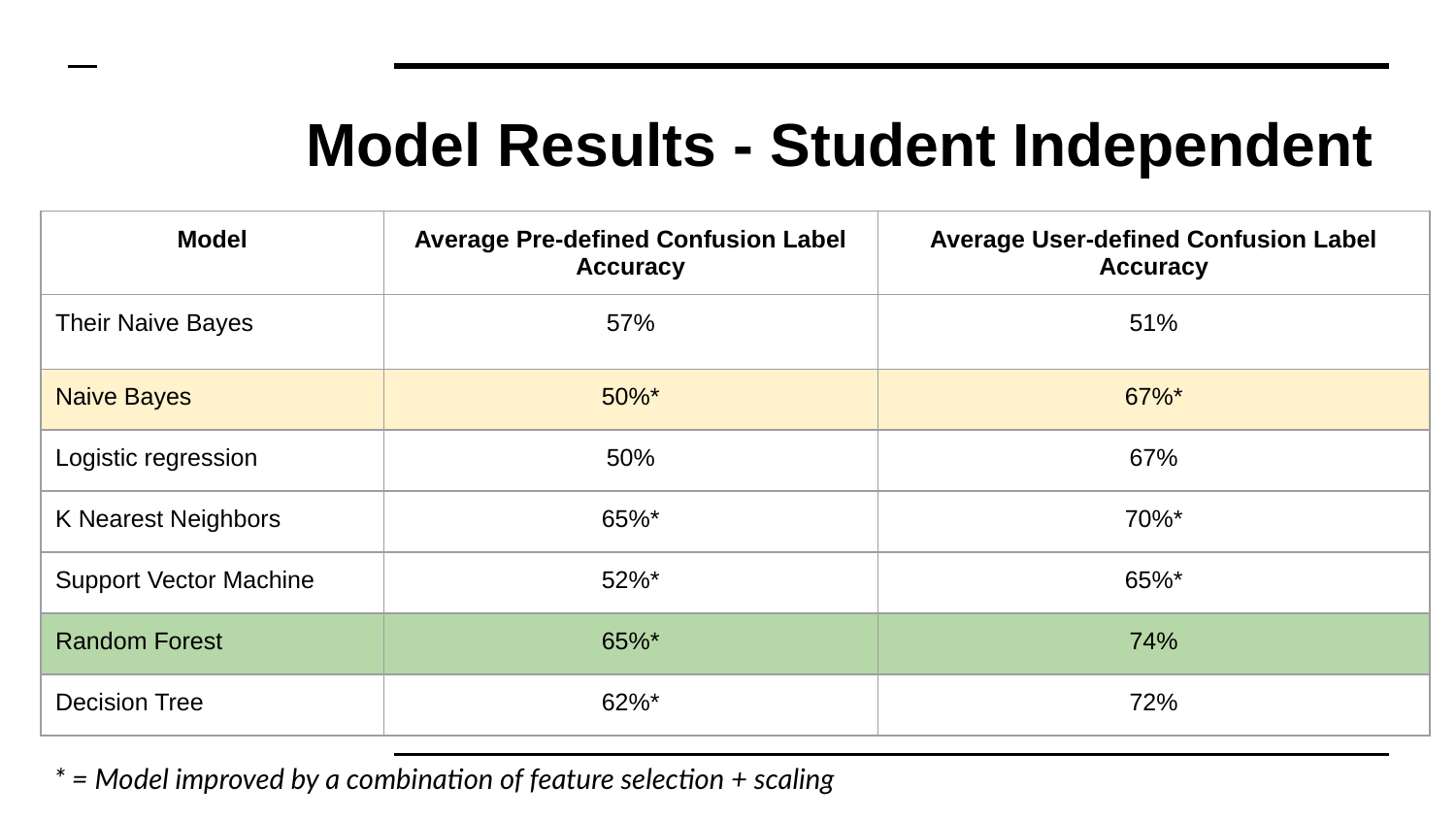

# Model Results - Student Independent
| Model | Average Pre-defined Confusion Label Accuracy | Average User-defined Confusion Label Accuracy |
| --- | --- | --- |
| Their Naive Bayes | 57% | 51% |
| Naive Bayes | 50%\* | 67%\* |
| Logistic regression | 50% | 67% |
| K Nearest Neighbors | 65%\* | 70%\* |
| Support Vector Machine | 52%\* | 65%\* |
| Random Forest | 65%\* | 74% |
| Decision Tree | 62%\* | 72% |
* = Model improved by a combination of feature selection + scaling